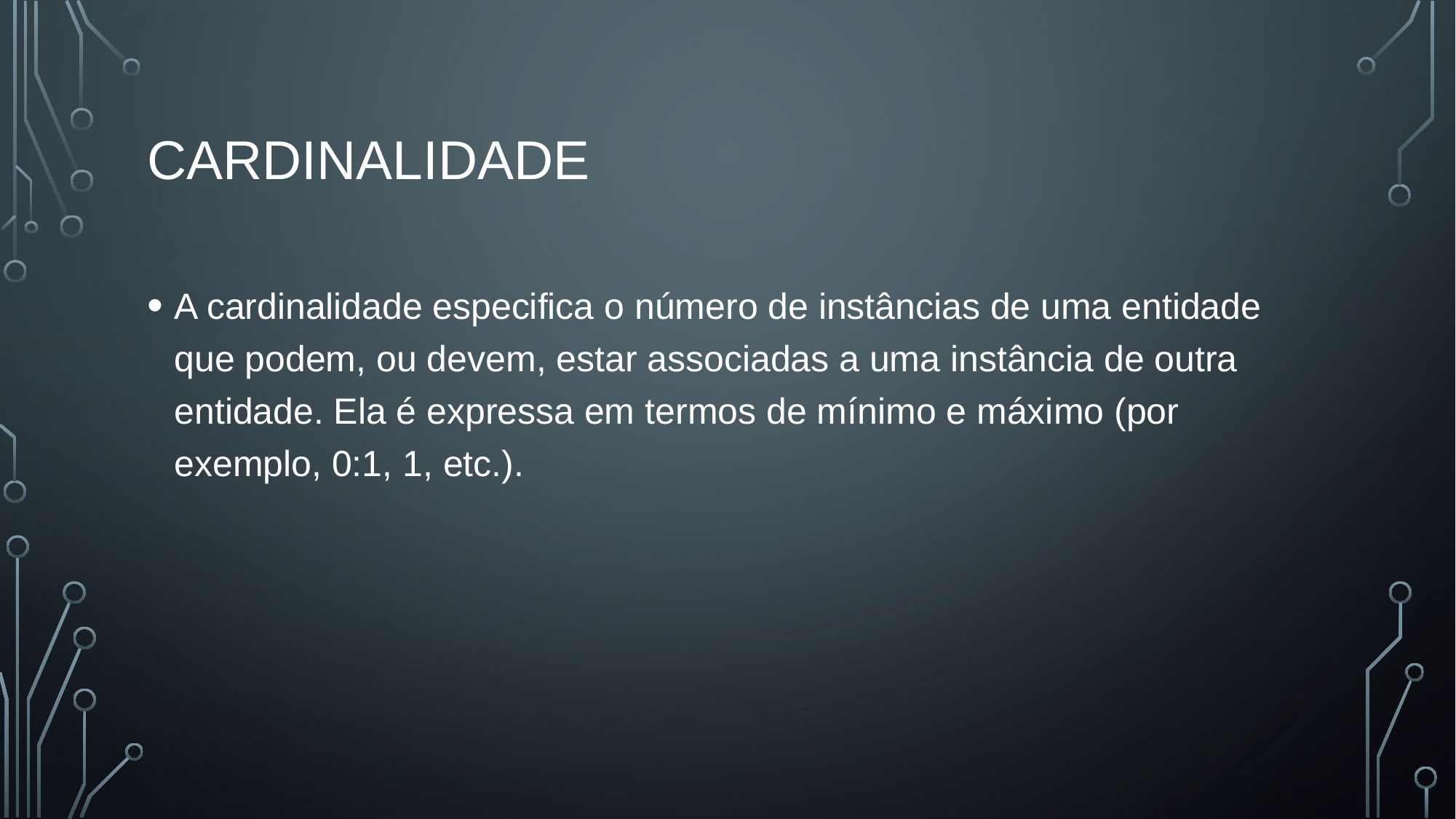

# Cardinalidade
A cardinalidade especifica o número de instâncias de uma entidade que podem, ou devem, estar associadas a uma instância de outra entidade. Ela é expressa em termos de mínimo e máximo (por exemplo, 0:1, 1, etc.).